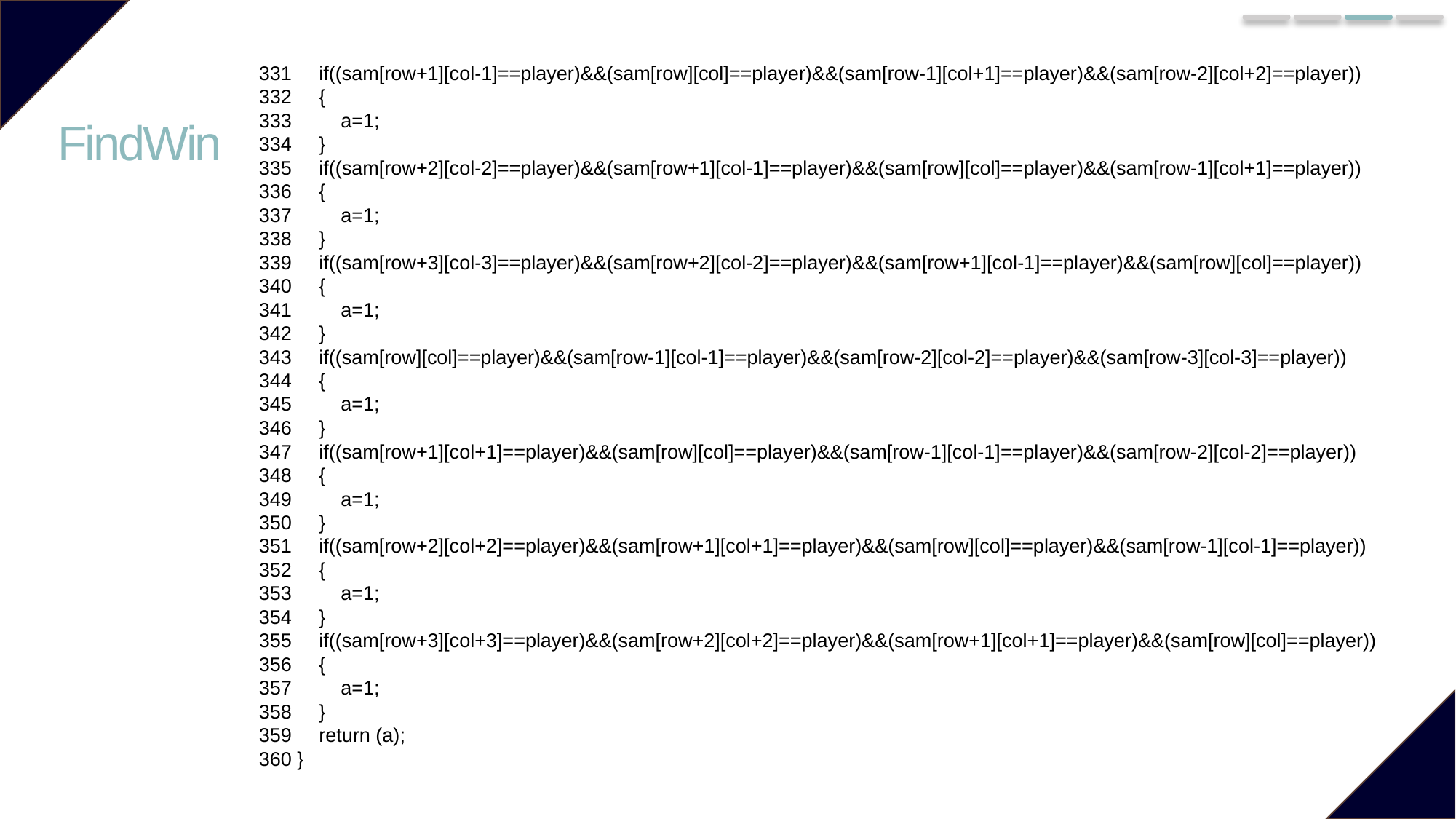

331     if((sam[row+1][col-1]==player)&&(sam[row][col]==player)&&(sam[row-1][col+1]==player)&&(sam[row-2][col+2]==player))
332     {
333         a=1;
334     }
335     if((sam[row+2][col-2]==player)&&(sam[row+1][col-1]==player)&&(sam[row][col]==player)&&(sam[row-1][col+1]==player))
336     {
337         a=1;
338     }
339     if((sam[row+3][col-3]==player)&&(sam[row+2][col-2]==player)&&(sam[row+1][col-1]==player)&&(sam[row][col]==player))
340     {
341         a=1;
342     }
343     if((sam[row][col]==player)&&(sam[row-1][col-1]==player)&&(sam[row-2][col-2]==player)&&(sam[row-3][col-3]==player))
344     {
345         a=1;
346     }
347     if((sam[row+1][col+1]==player)&&(sam[row][col]==player)&&(sam[row-1][col-1]==player)&&(sam[row-2][col-2]==player))
348     {
349         a=1;
350     }
351     if((sam[row+2][col+2]==player)&&(sam[row+1][col+1]==player)&&(sam[row][col]==player)&&(sam[row-1][col-1]==player))
352     {
353         a=1;
354     }
355     if((sam[row+3][col+3]==player)&&(sam[row+2][col+2]==player)&&(sam[row+1][col+1]==player)&&(sam[row][col]==player))
356     {
357         a=1;
358     }
359     return (a);
360 }

FindWin